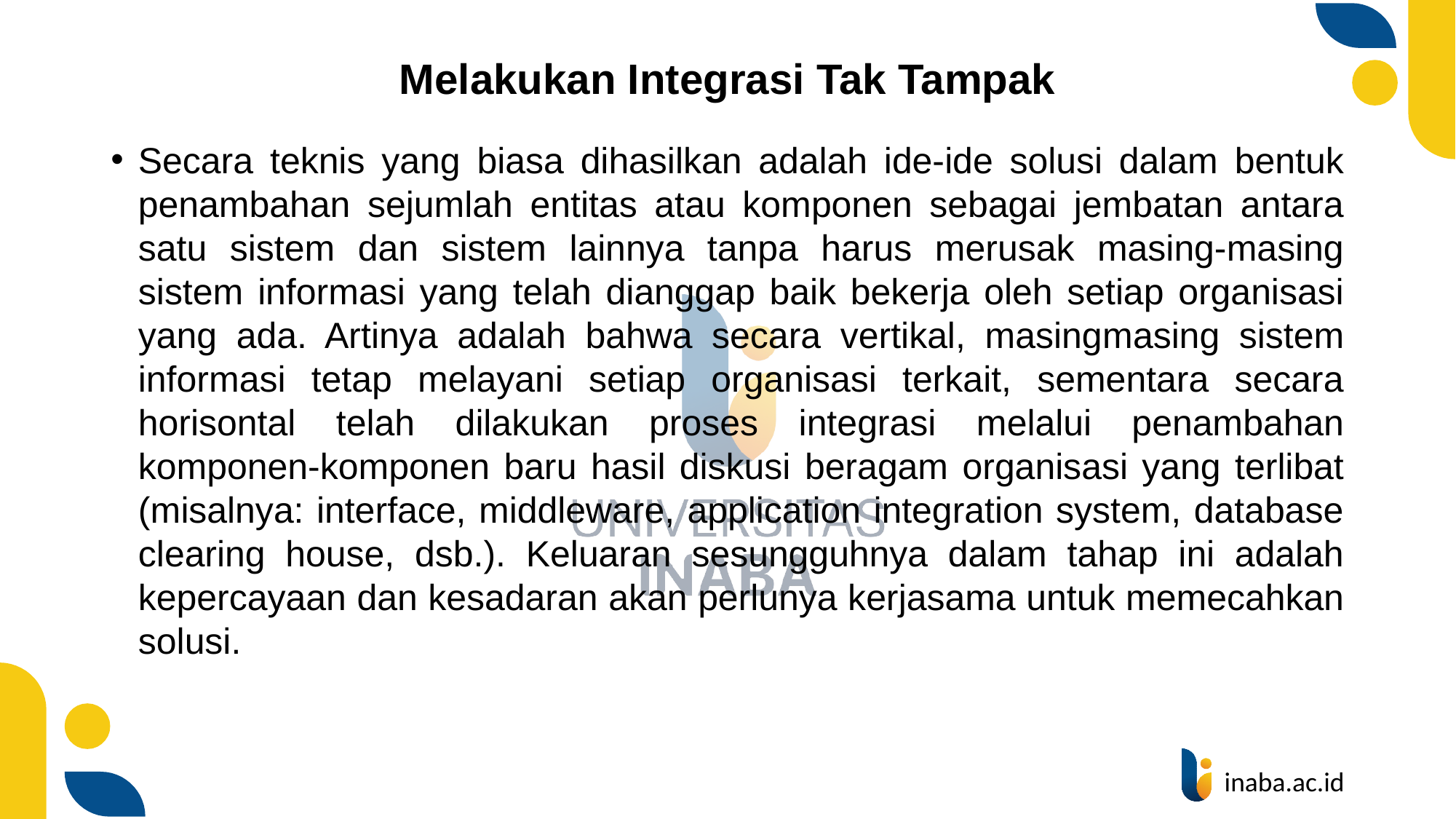

# Melakukan Integrasi Tak Tampak
Secara teknis yang biasa dihasilkan adalah ide-ide solusi dalam bentuk penambahan sejumlah entitas atau komponen sebagai jembatan antara satu sistem dan sistem lainnya tanpa harus merusak masing-masing sistem informasi yang telah dianggap baik bekerja oleh setiap organisasi yang ada. Artinya adalah bahwa secara vertikal, masing­masing sistem informasi tetap melayani setiap organisasi terkait, sementara secara horisontal telah dilakukan proses integrasi melalui penambahan komponen-komponen baru hasil diskusi beragam organisasi yang terlibat (misalnya: interface, middleware, application integration system, database clearing house, dsb.). Keluaran sesungguhnya dalam tahap ini adalah kepercayaan dan kesadaran akan perlunya kerjasama untuk memecahkan solusi.